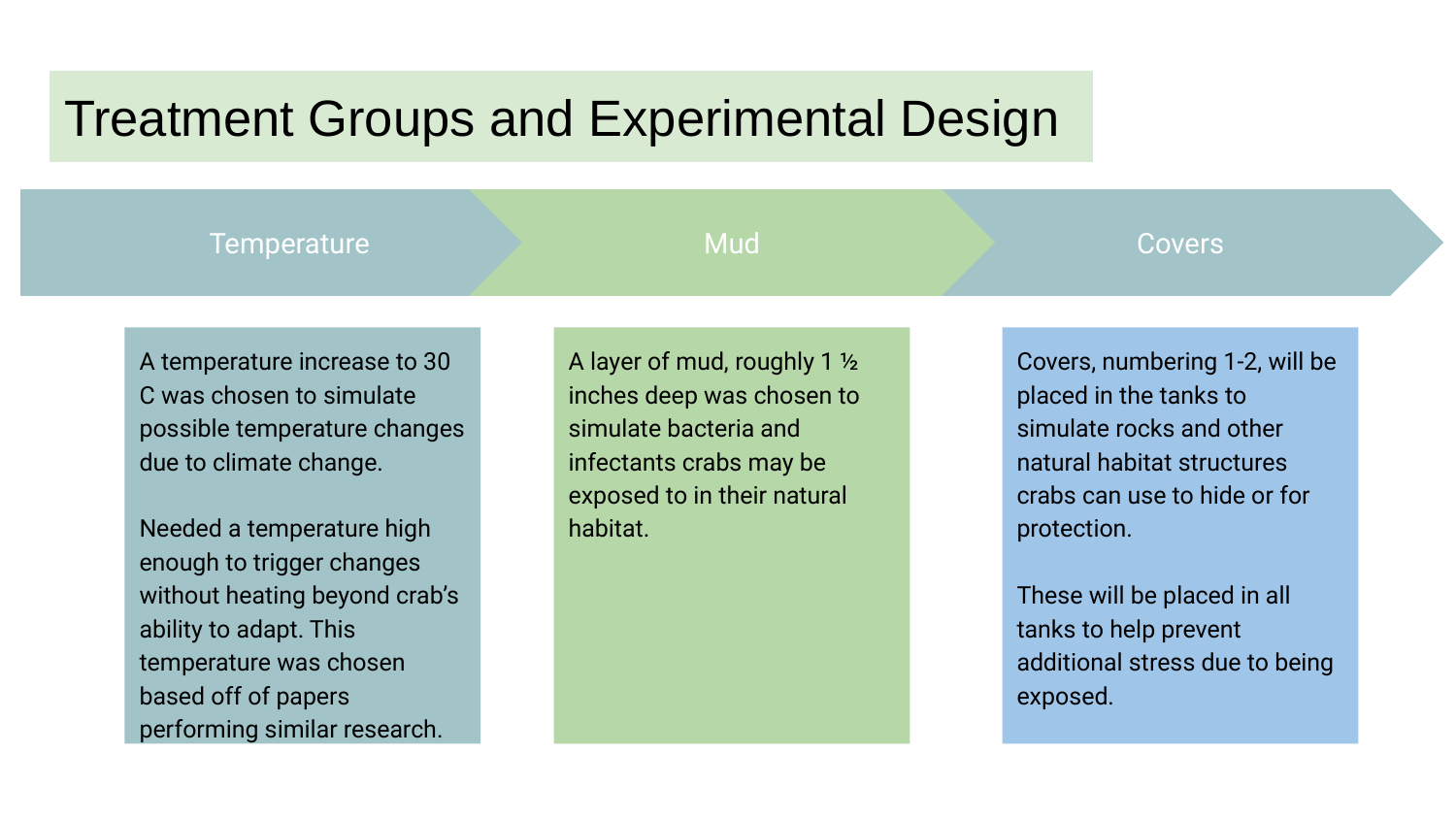

# Treatment Groups and Experimental Design

Mud
A layer of mud, roughly 1 ½ inches deep was chosen to simulate bacteria and infectants crabs may be exposed to in their natural habitat.
Covers
Covers, numbering 1-2, will be placed in the tanks to simulate rocks and other natural habitat structures crabs can use to hide or for protection.

These will be placed in all tanks to help prevent additional stress due to being exposed.
Temperature
A temperature increase to 30 C was chosen to simulate possible temperature changes due to climate change.

Needed a temperature high enough to trigger changes without heating beyond crab’s ability to adapt. This temperature was chosen based off of papers performing similar research.